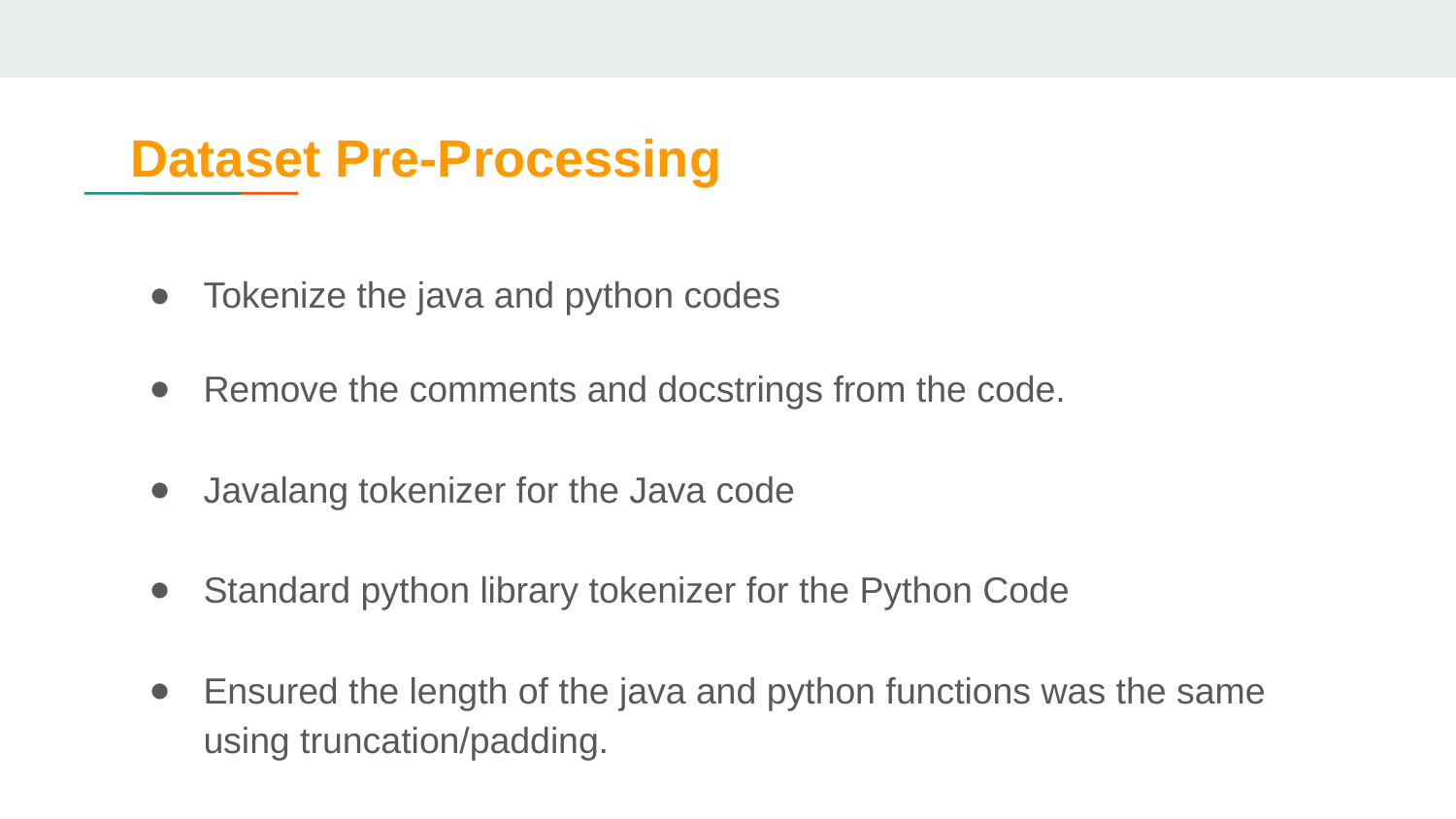

# Dataset Pre-Processing
Tokenize the java and python codes
Remove the comments and docstrings from the code.
Javalang tokenizer for the Java code
Standard python library tokenizer for the Python Code
Ensured the length of the java and python functions was the same using truncation/padding.